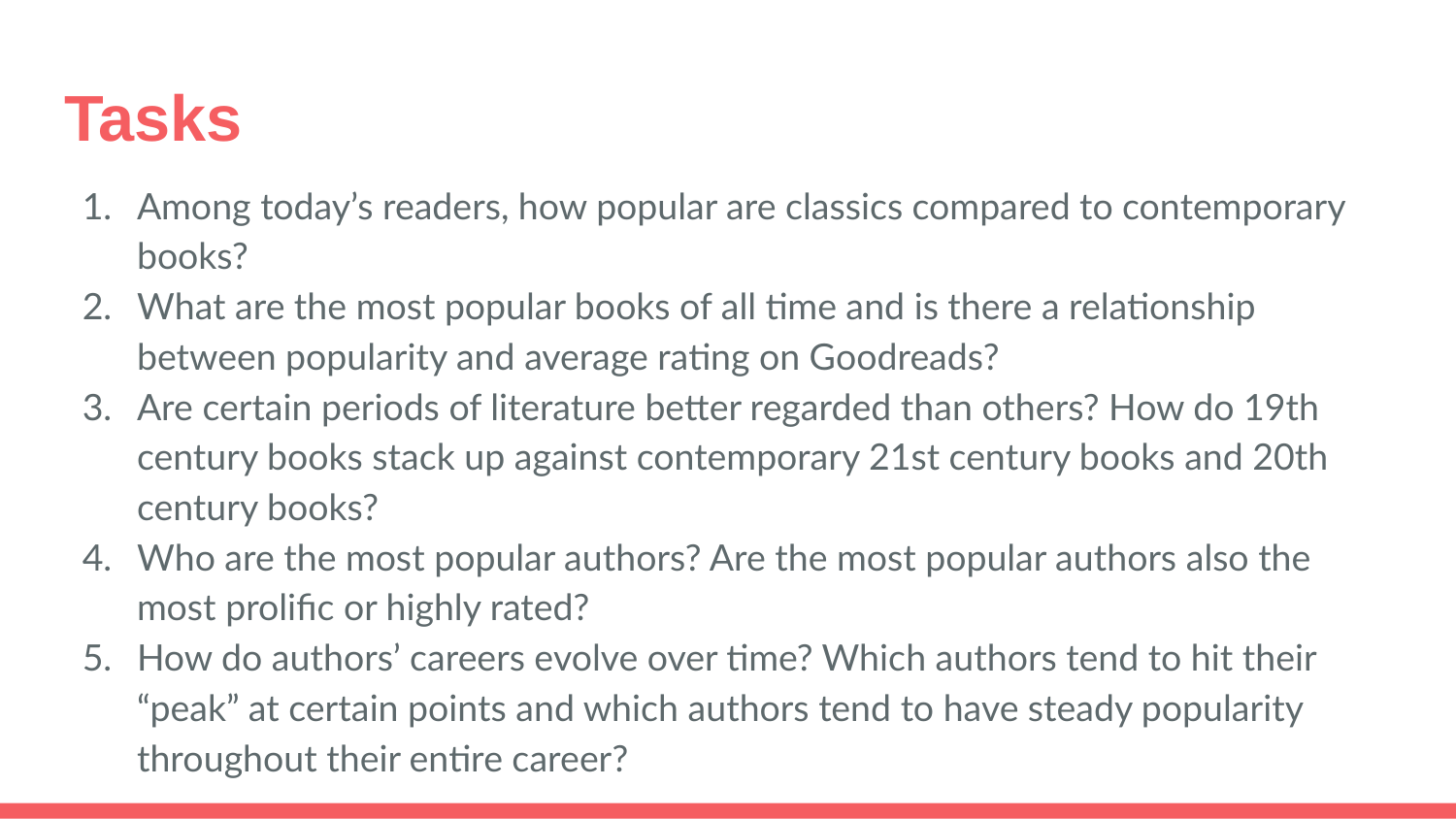

# Tasks
Among today’s readers, how popular are classics compared to contemporary books?
What are the most popular books of all time and is there a relationship between popularity and average rating on Goodreads?
Are certain periods of literature better regarded than others? How do 19th century books stack up against contemporary 21st century books and 20th century books?
Who are the most popular authors? Are the most popular authors also the most prolific or highly rated?
How do authors’ careers evolve over time? Which authors tend to hit their “peak” at certain points and which authors tend to have steady popularity throughout their entire career?